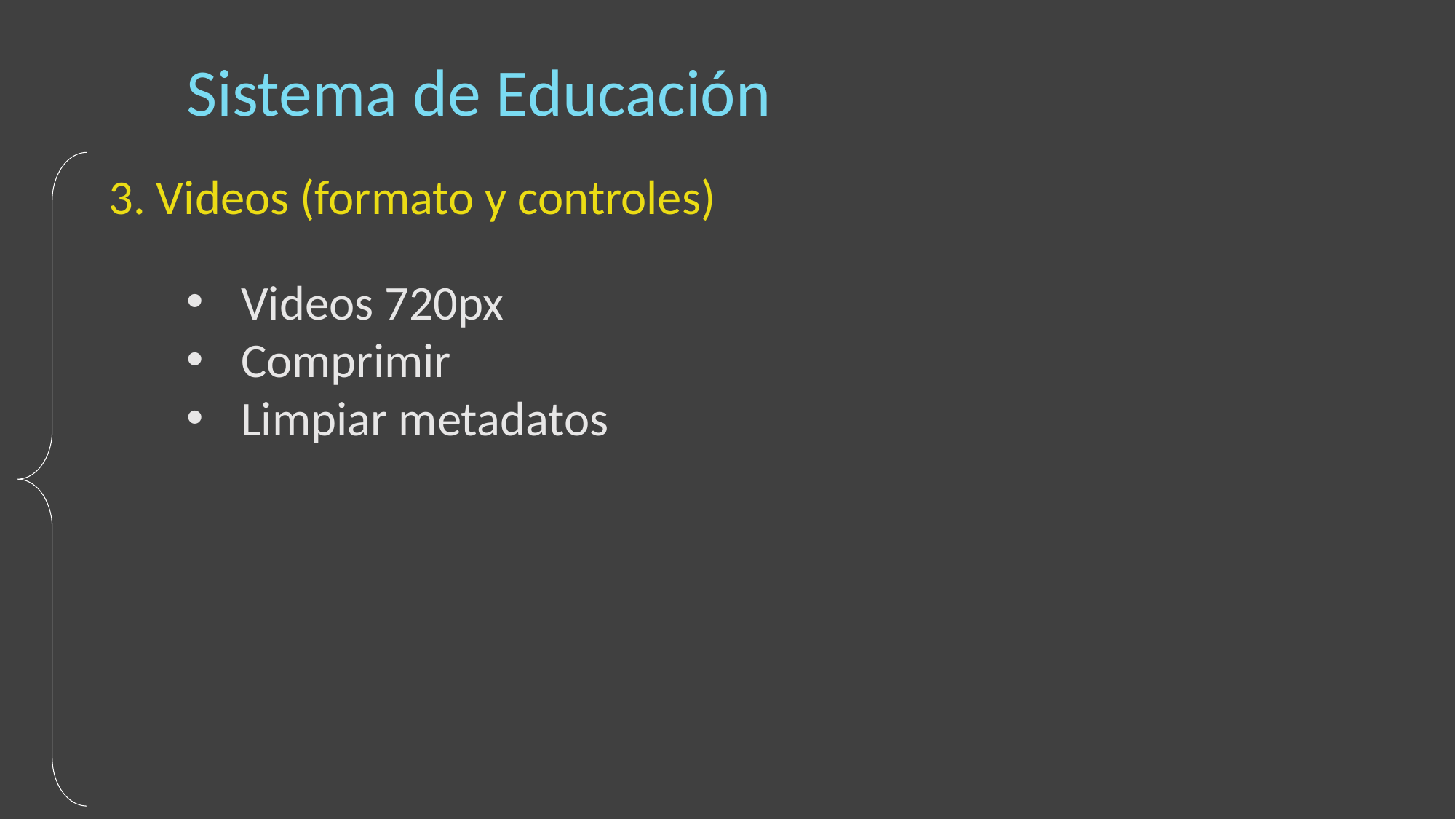

Sistema de Educación

3. Videos (formato y controles)
Videos 720px
Comprimir
Limpiar metadatos